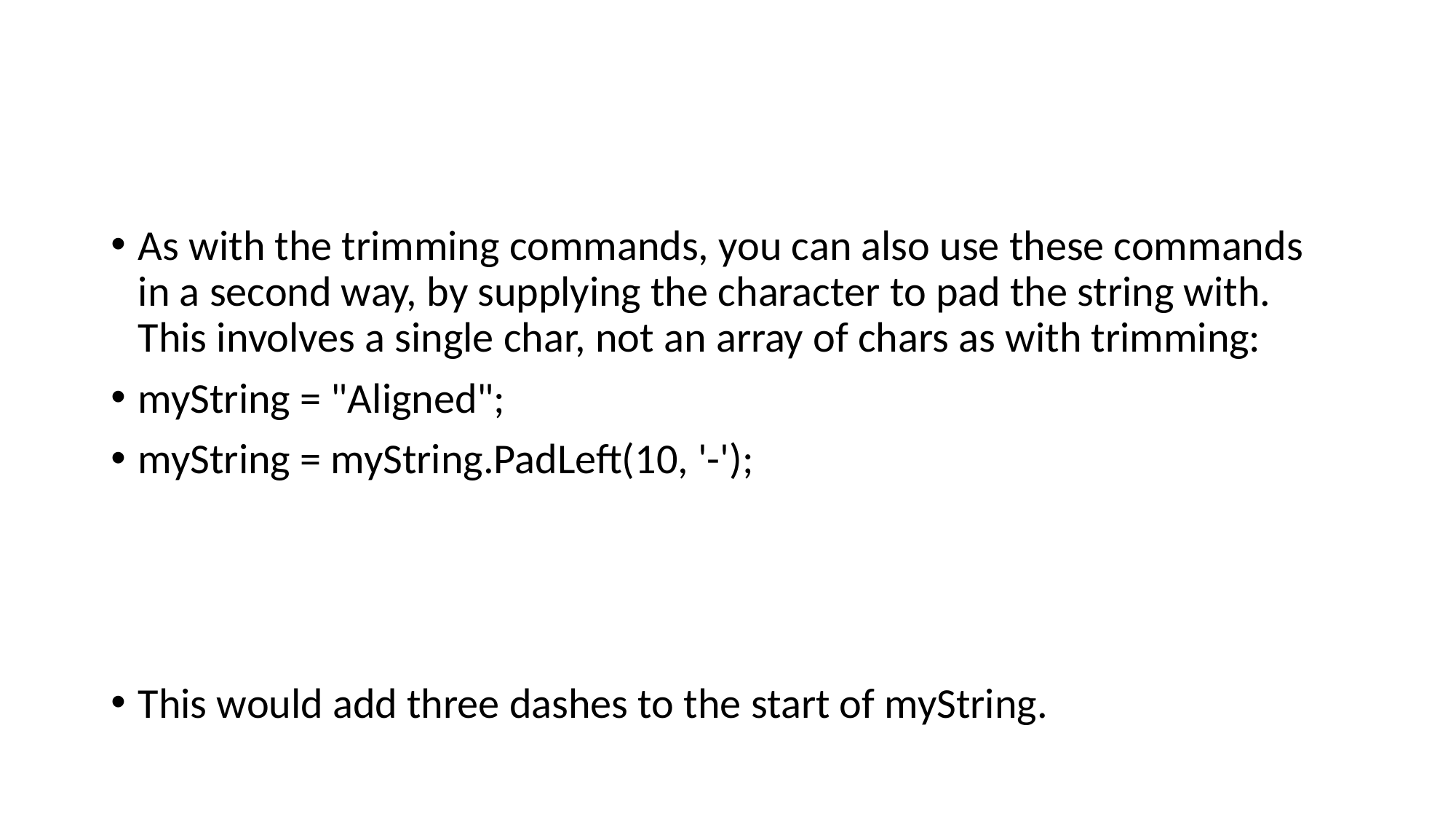

#
As with the trimming commands, you can also use these commands in a second way, by supplying the character to pad the string with. This involves a single char, not an array of chars as with trimming:
myString = "Aligned";
myString = myString.PadLeft(10, '-');

This would add three dashes to the start of myString.